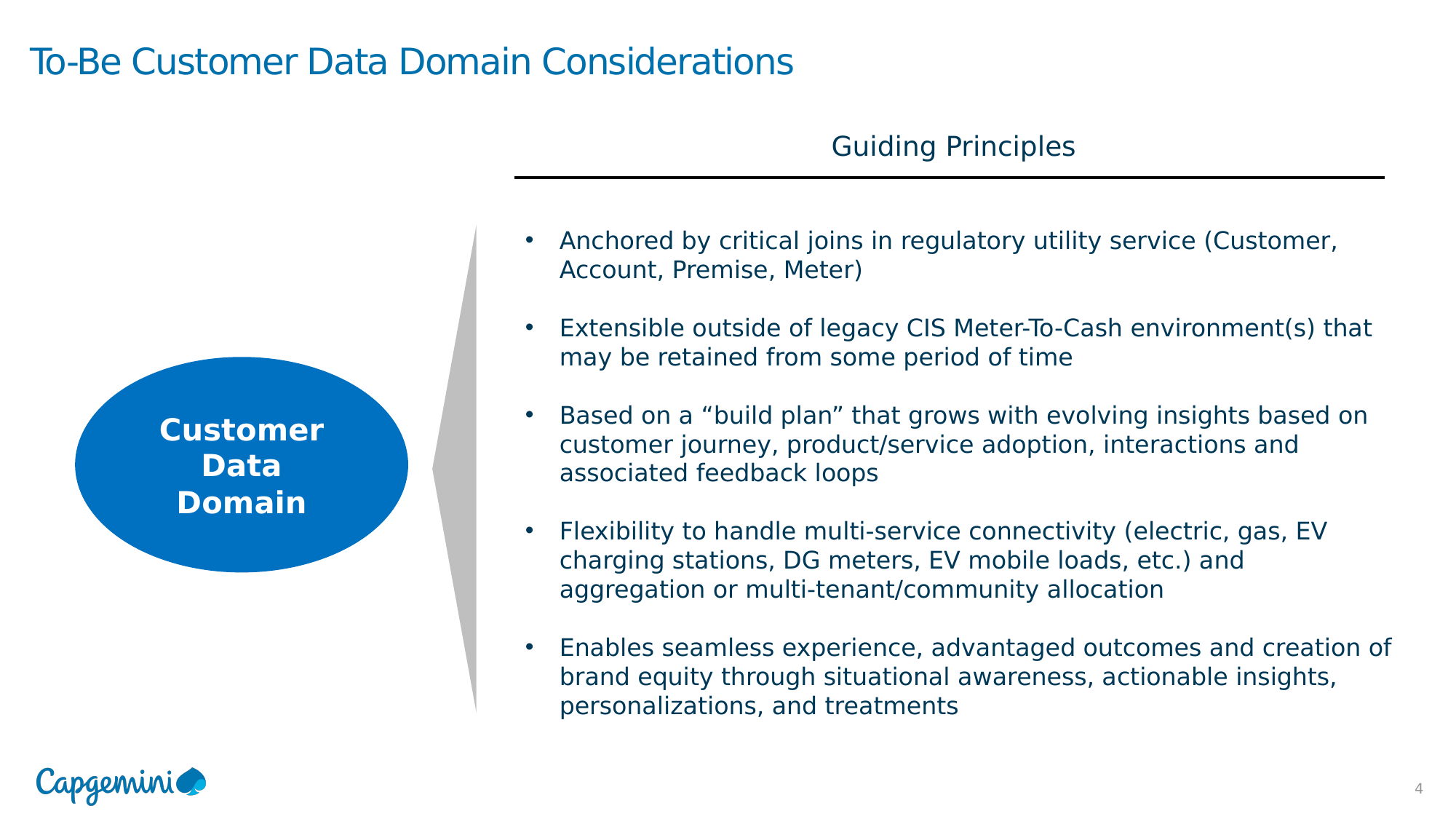

# To-Be Customer Data Domain Considerations
Guiding Principles
Anchored by critical joins in regulatory utility service (Customer, Account, Premise, Meter)

Extensible outside of legacy CIS Meter-To-Cash environment(s) that may be retained from some period of time

Based on a “build plan” that grows with evolving insights based on customer journey, product/service adoption, interactions and associated feedback loops

Flexibility to handle multi-service connectivity (electric, gas, EV charging stations, DG meters, EV mobile loads, etc.) and aggregation or multi-tenant/community allocation

Enables seamless experience, advantaged outcomes and creation of brand equity through situational awareness, actionable insights, personalizations, and treatments
Customer Data Domain